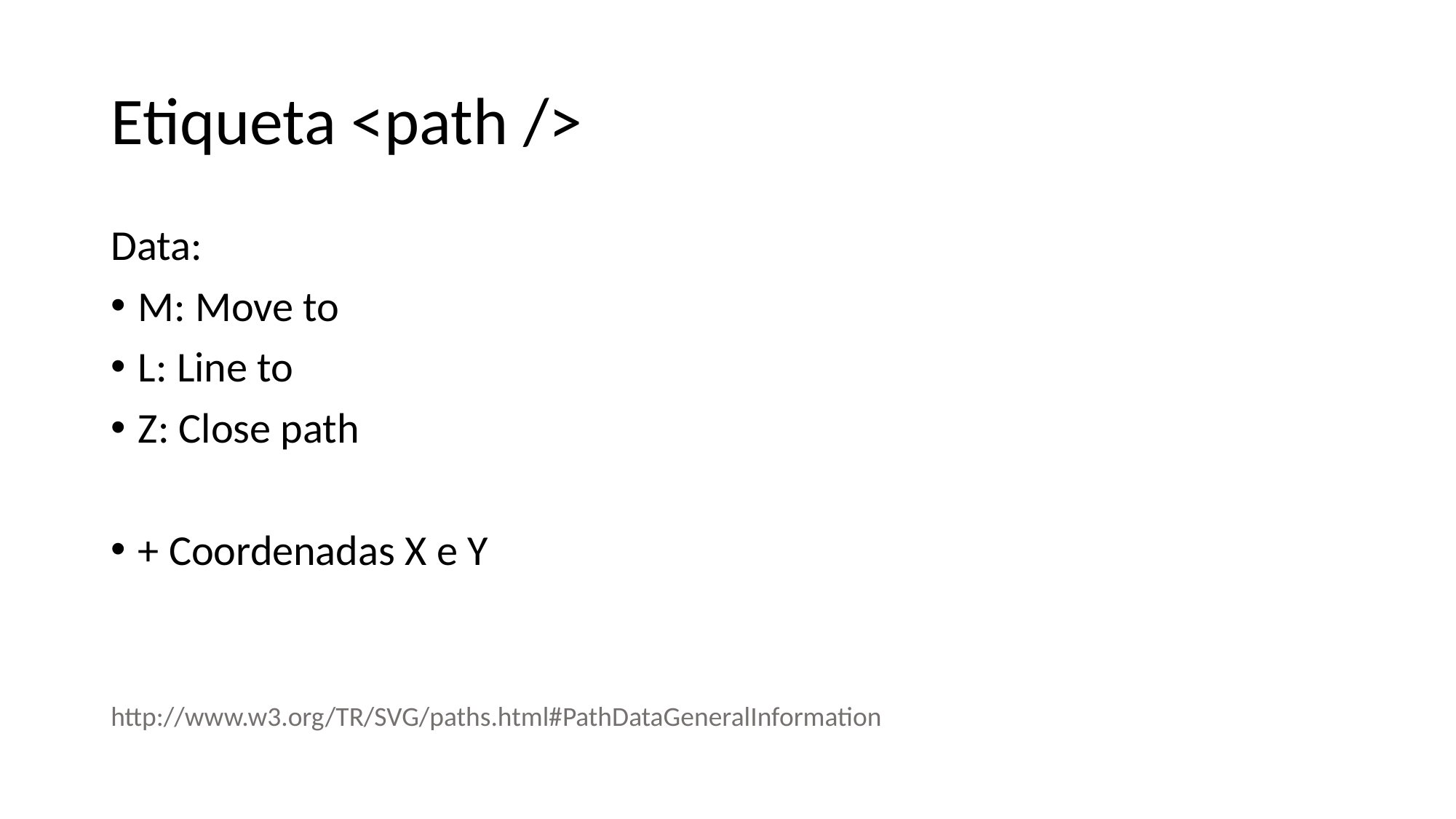

# Etiqueta <path />
Data:
M: Move to
L: Line to
Z: Close path

+ Coordenadas X e Y
http://www.w3.org/TR/SVG/paths.html#PathDataGeneralInformation